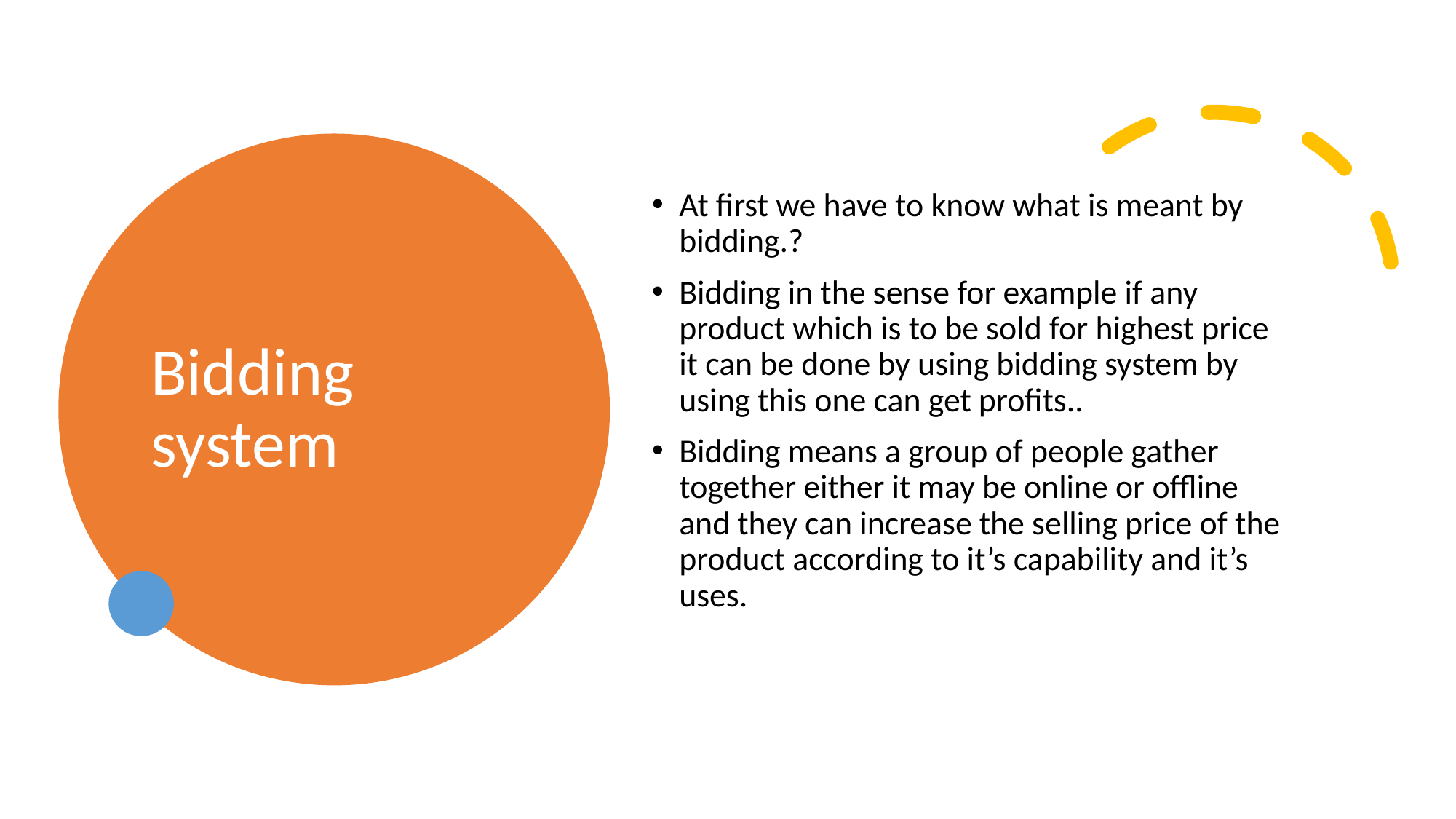

# Bidding system
At first we have to know what is meant by bidding.?
Bidding in the sense for example if any product which is to be sold for highest price it can be done by using bidding system by using this one can get profits..
Bidding means a group of people gather together either it may be online or offline and they can increase the selling price of the product according to it’s capability and it’s uses.